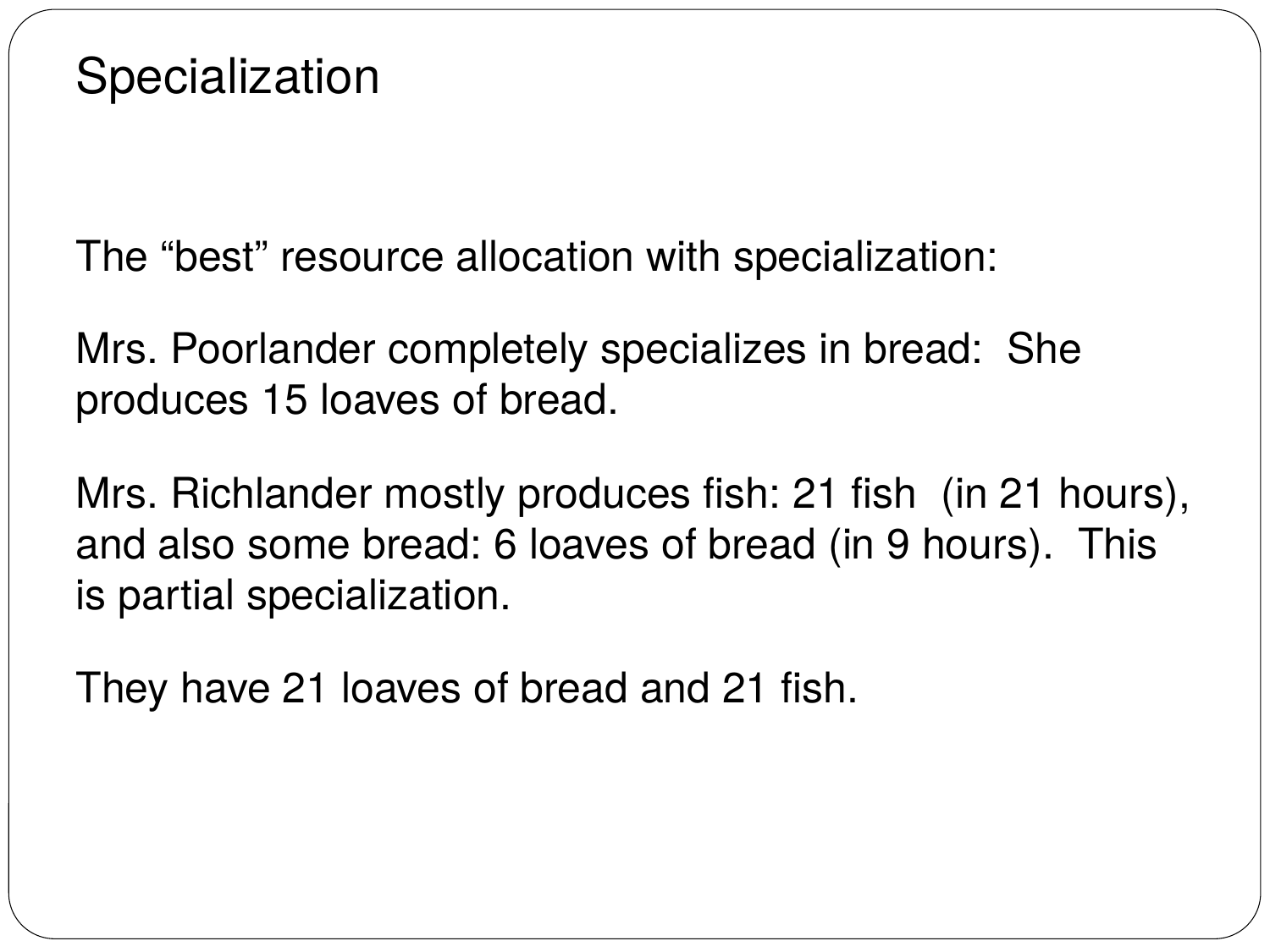

# Specialization
The “best” resource allocation with specialization:
Mrs. Poorlander completely specializes in bread:  She produces 15 loaves of bread.
Mrs. Richlander mostly produces fish: 21 fish  (in 21 hours), and also some bread: 6 loaves of bread (in 9 hours).  This is partial specialization.
They have 21 loaves of bread and 21 fish.